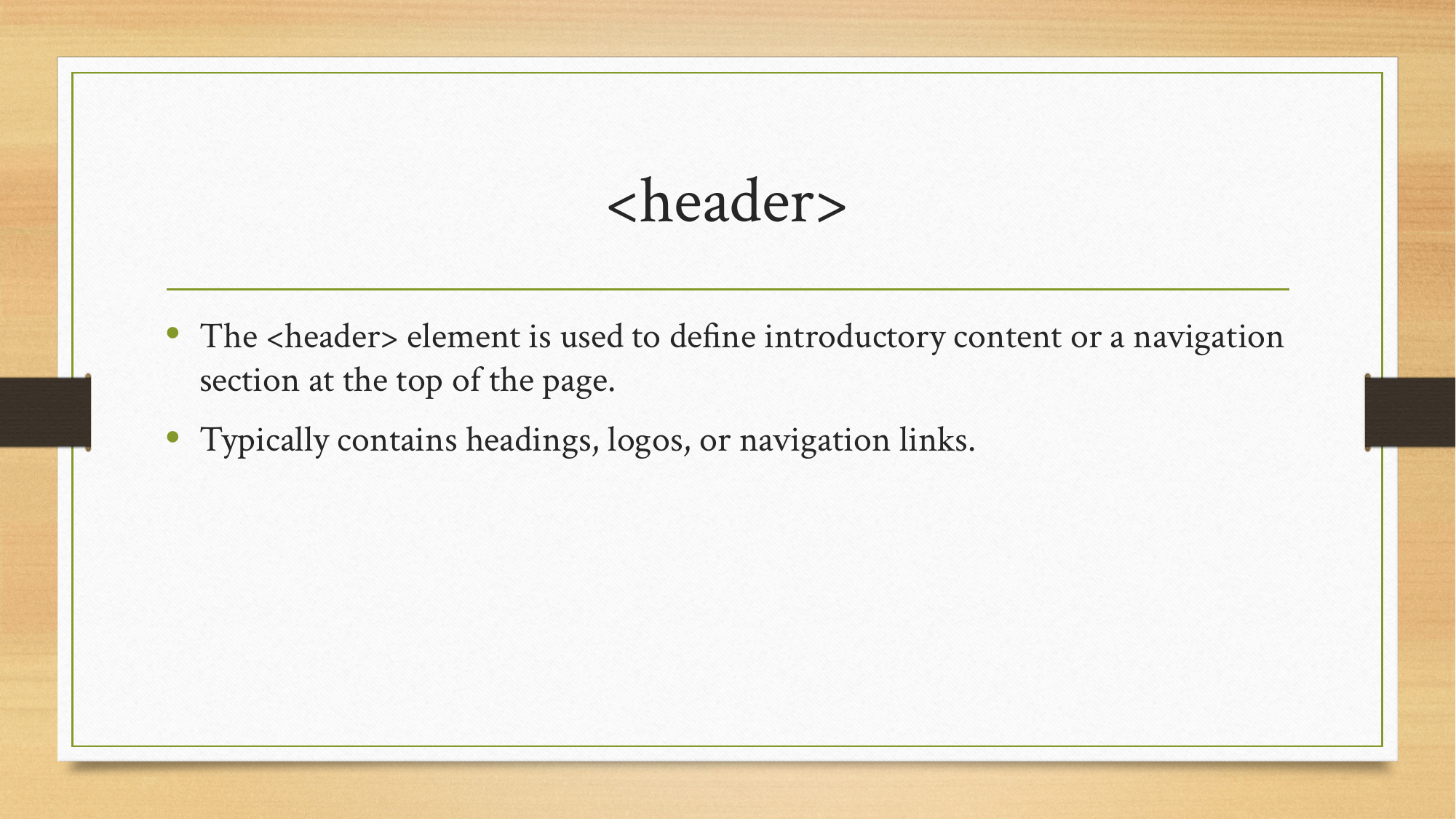

# <header>
The <header> element is used to define introductory content or a navigation section at the top of the page.
Typically contains headings, logos, or navigation links.